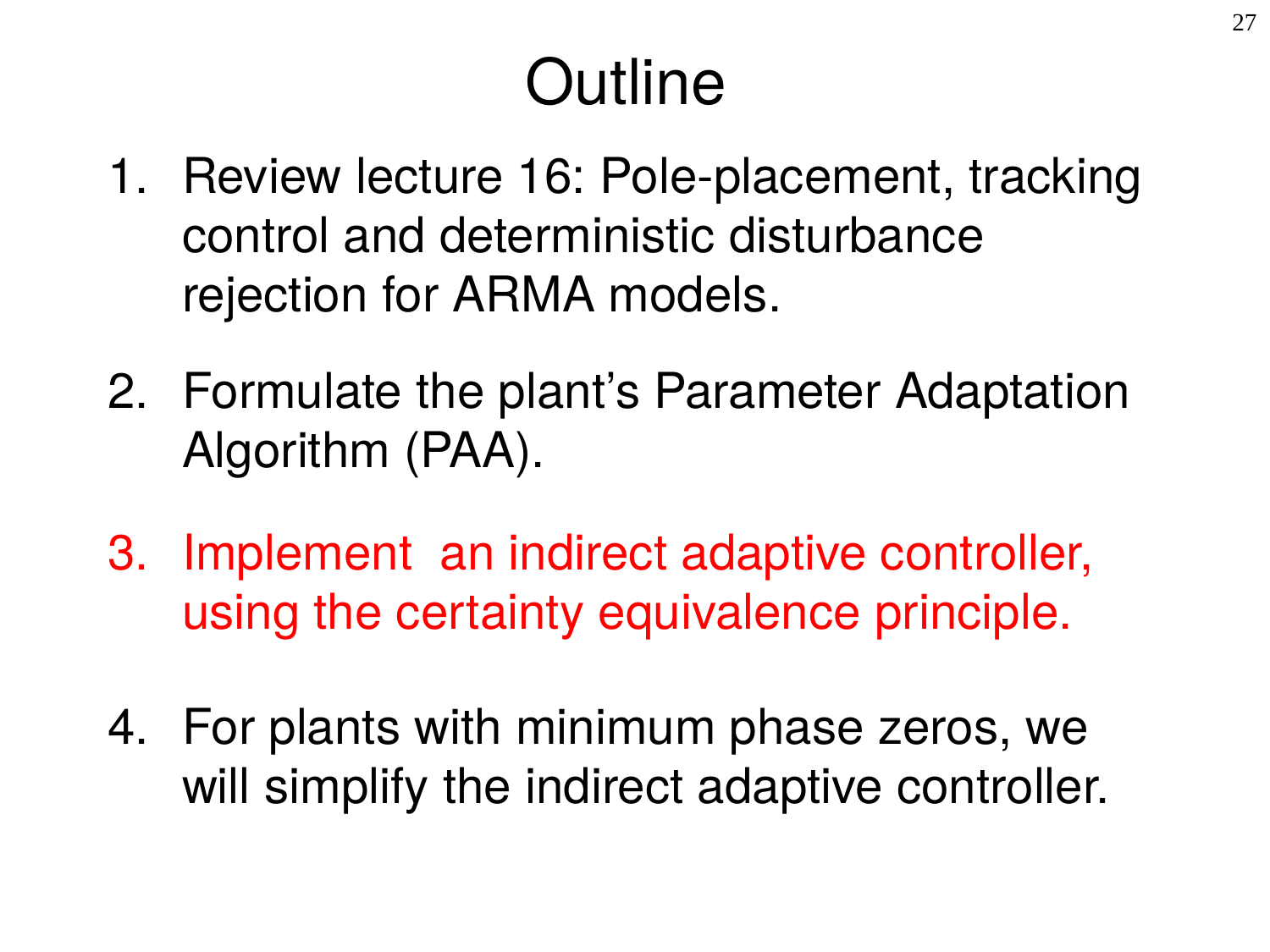

# Outline
27
Review lecture 16: Pole-placement, tracking control and deterministic disturbance rejection for ARMA models.

Formulate the plant’s Parameter Adaptation Algorithm (PAA).

Implement  an indirect adaptive controller, using the certainty equivalence principle.

For plants with minimum phase zeros, we will simplify the indirect adaptive controller.